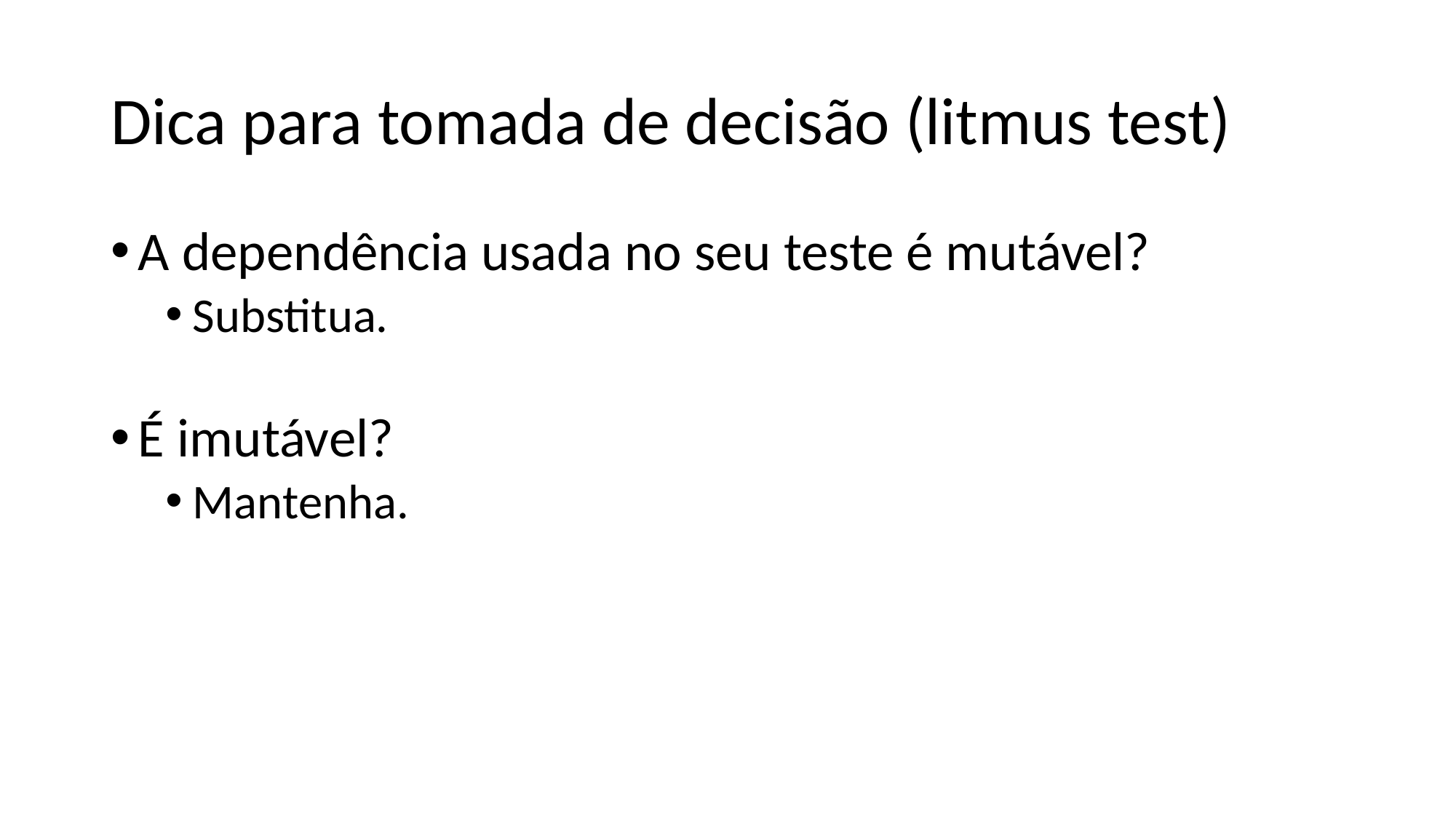

# Dica para tomada de decisão (litmus test)
A dependência usada no seu teste é mutável?
Substitua.
É imutável?
Mantenha.